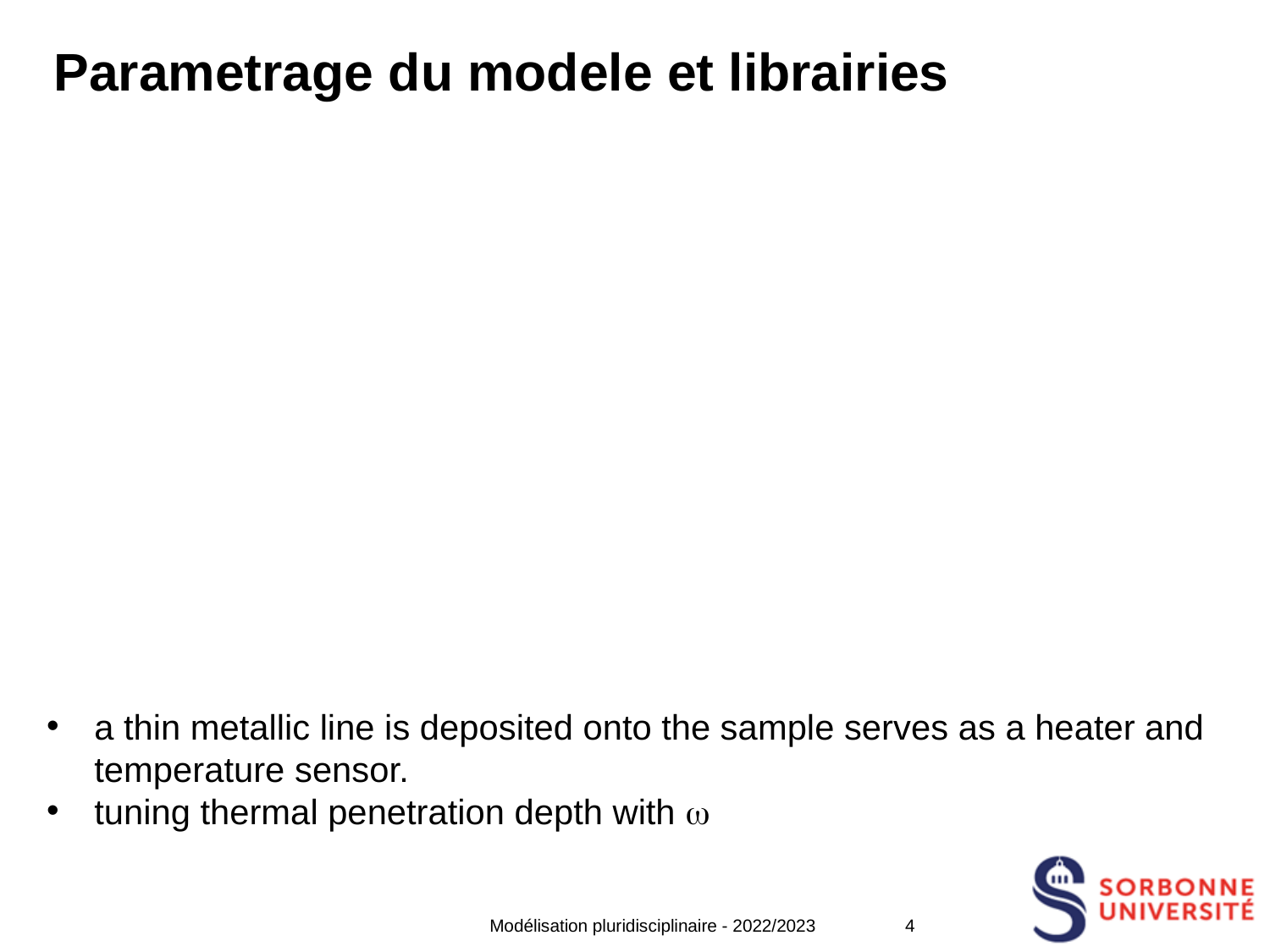

# Parametrage du modele et librairies

a thin metallic line is deposited onto the sample serves as a heater and temperature sensor.
tuning thermal penetration depth with ω
4
Modélisation pluridisciplinaire - 2022/2023